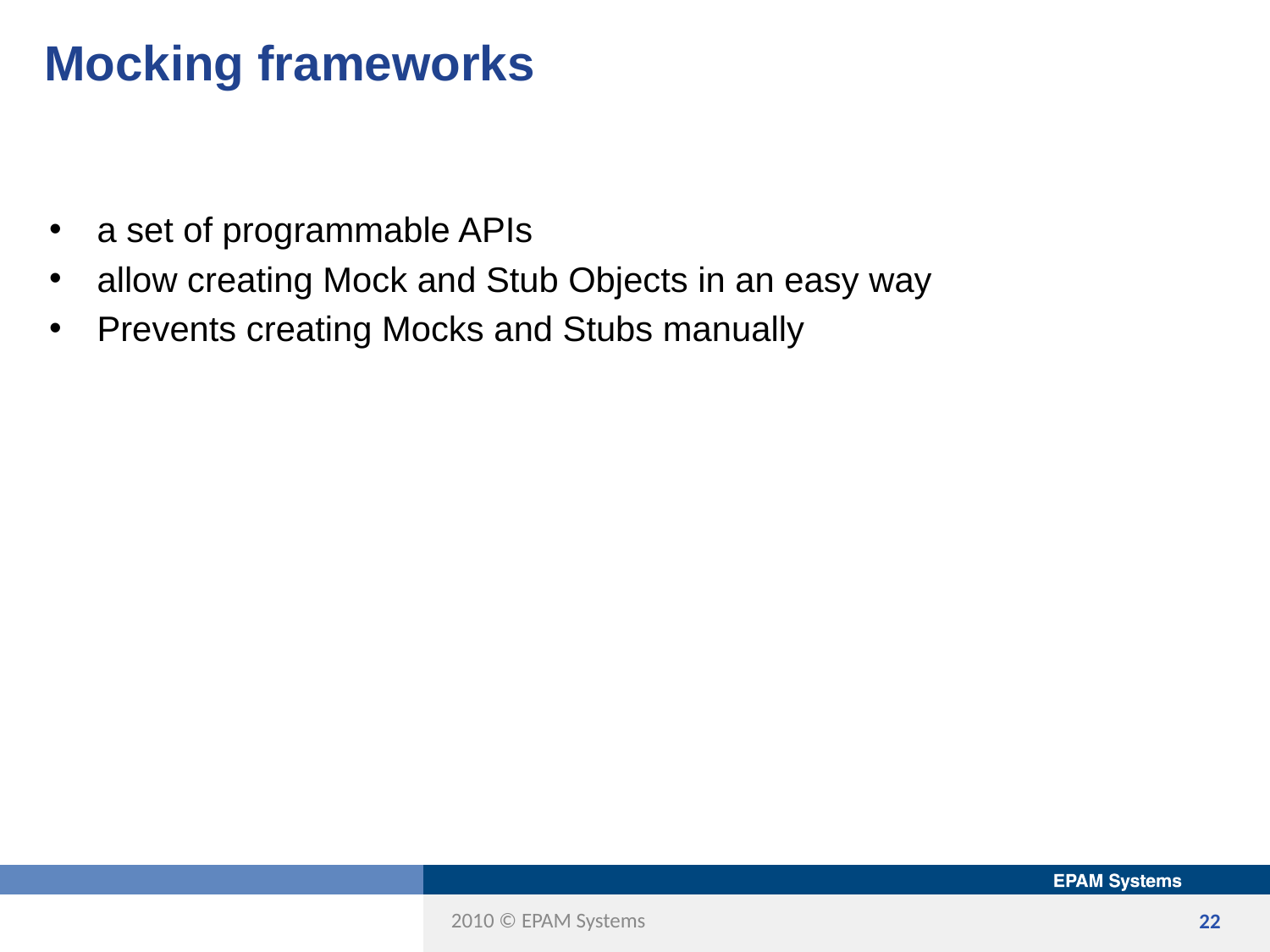

# Mocking frameworks

a set of programmable APIs
allow creating Mock and Stub Objects in an easy way
Prevents creating Mocks and Stubs manually